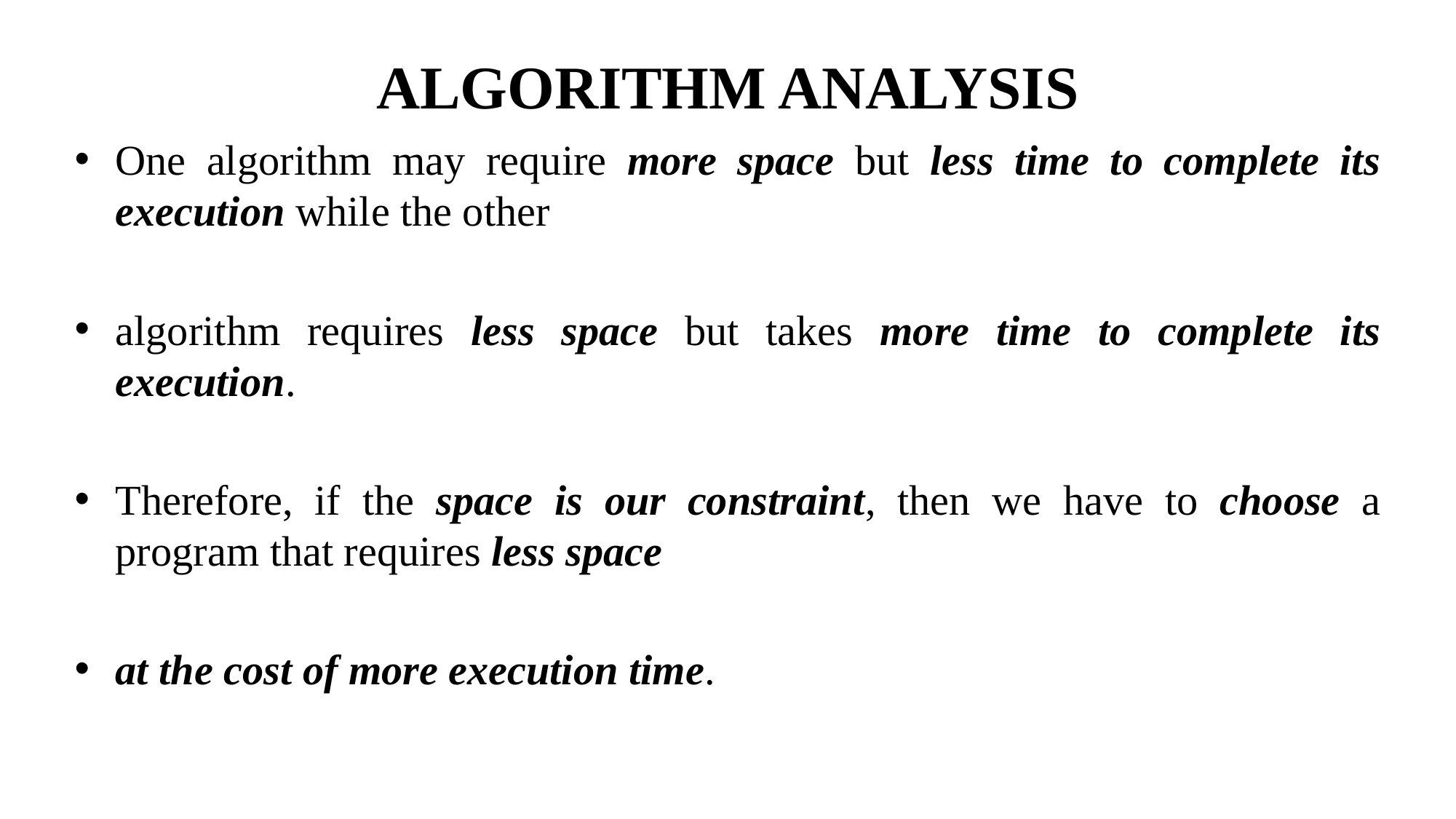

# ALGORITHM ANALYSIS
One algorithm may require more space but less time to complete its execution while the other

algorithm requires less space but takes more time to complete its execution.

Therefore, if the space is our constraint, then we have to choose a program that requires less space

at the cost of more execution time.